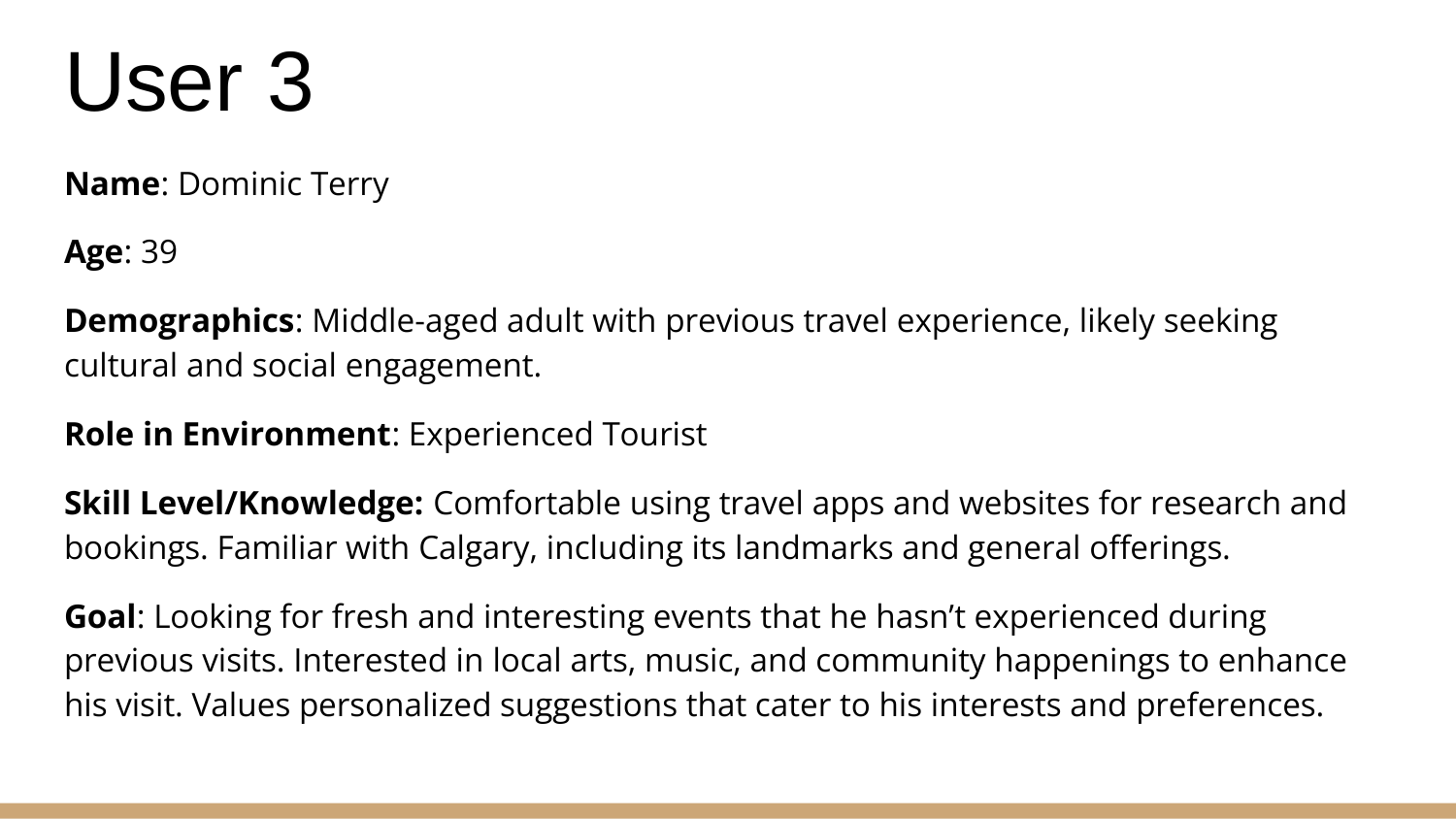

# User 3
Name: Dominic Terry
Age: 39
Demographics: Middle-aged adult with previous travel experience, likely seeking cultural and social engagement.
Role in Environment: Experienced Tourist
Skill Level/Knowledge: Comfortable using travel apps and websites for research and bookings. Familiar with Calgary, including its landmarks and general offerings.
Goal: Looking for fresh and interesting events that he hasn’t experienced during previous visits. Interested in local arts, music, and community happenings to enhance his visit. Values personalized suggestions that cater to his interests and preferences.